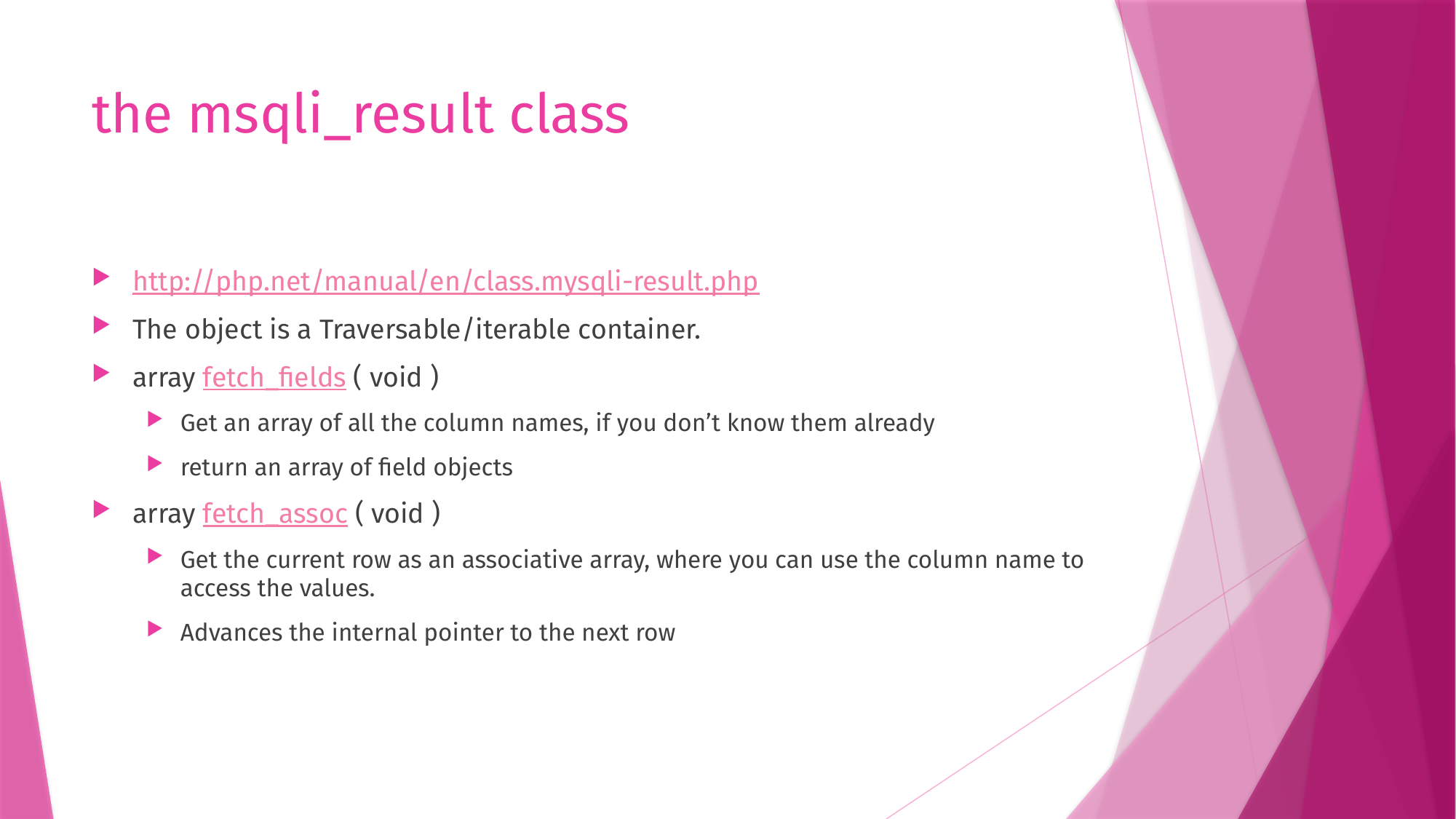

# the msqli_result class
http://php.net/manual/en/class.mysqli-result.php
The object is a Traversable/iterable container.
array fetch_fields ( void )
Get an array of all the column names, if you don’t know them already
return an array of field objects
array fetch_assoc ( void )
Get the current row as an associative array, where you can use the column name to access the values.
Advances the internal pointer to the next row